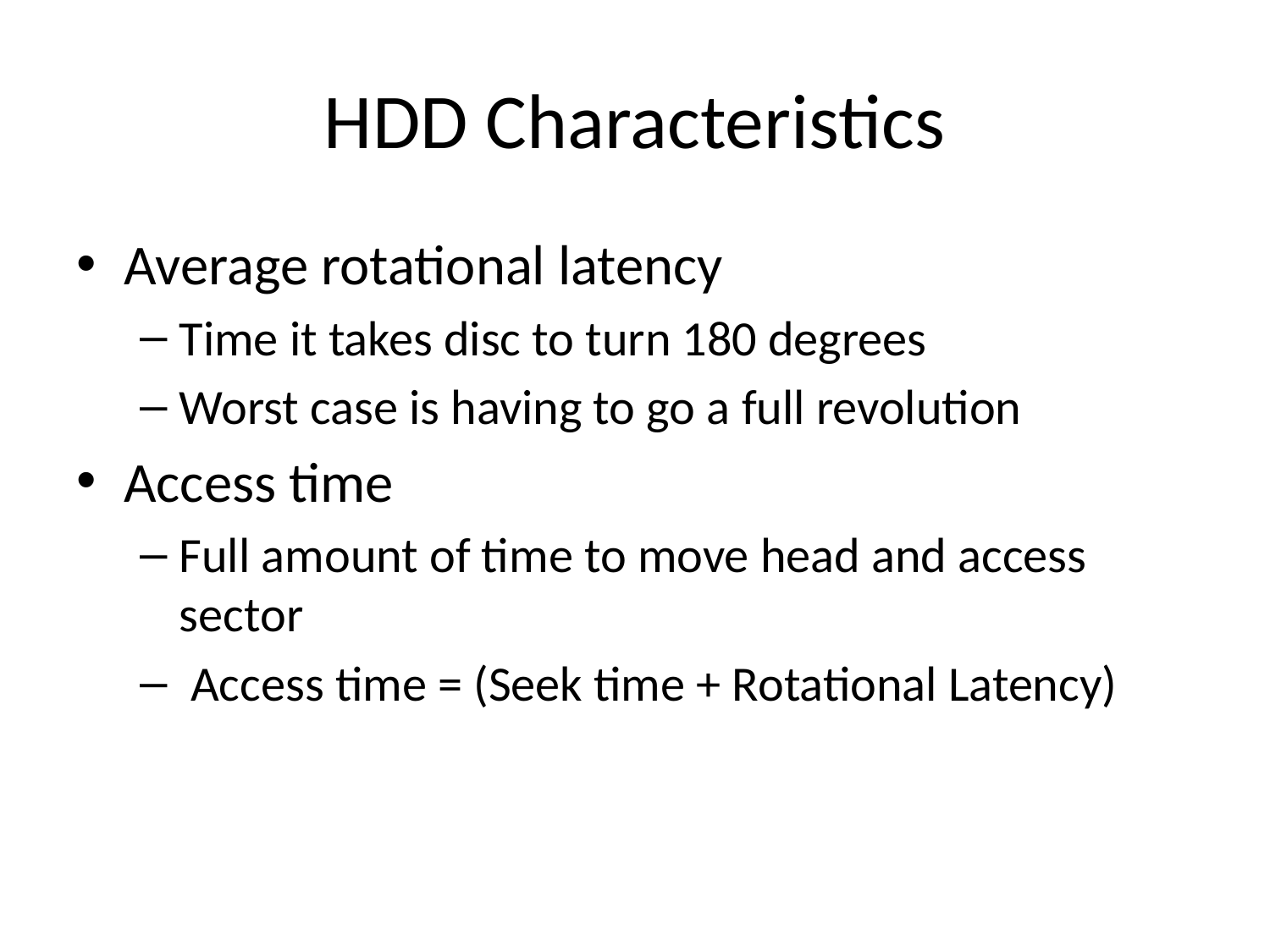

# HDD Characteristics
Average rotational latency
Time it takes disc to turn 180 degrees
Worst case is having to go a full revolution
Access time
Full amount of time to move head and access sector
 Access time = (Seek time + Rotational Latency)